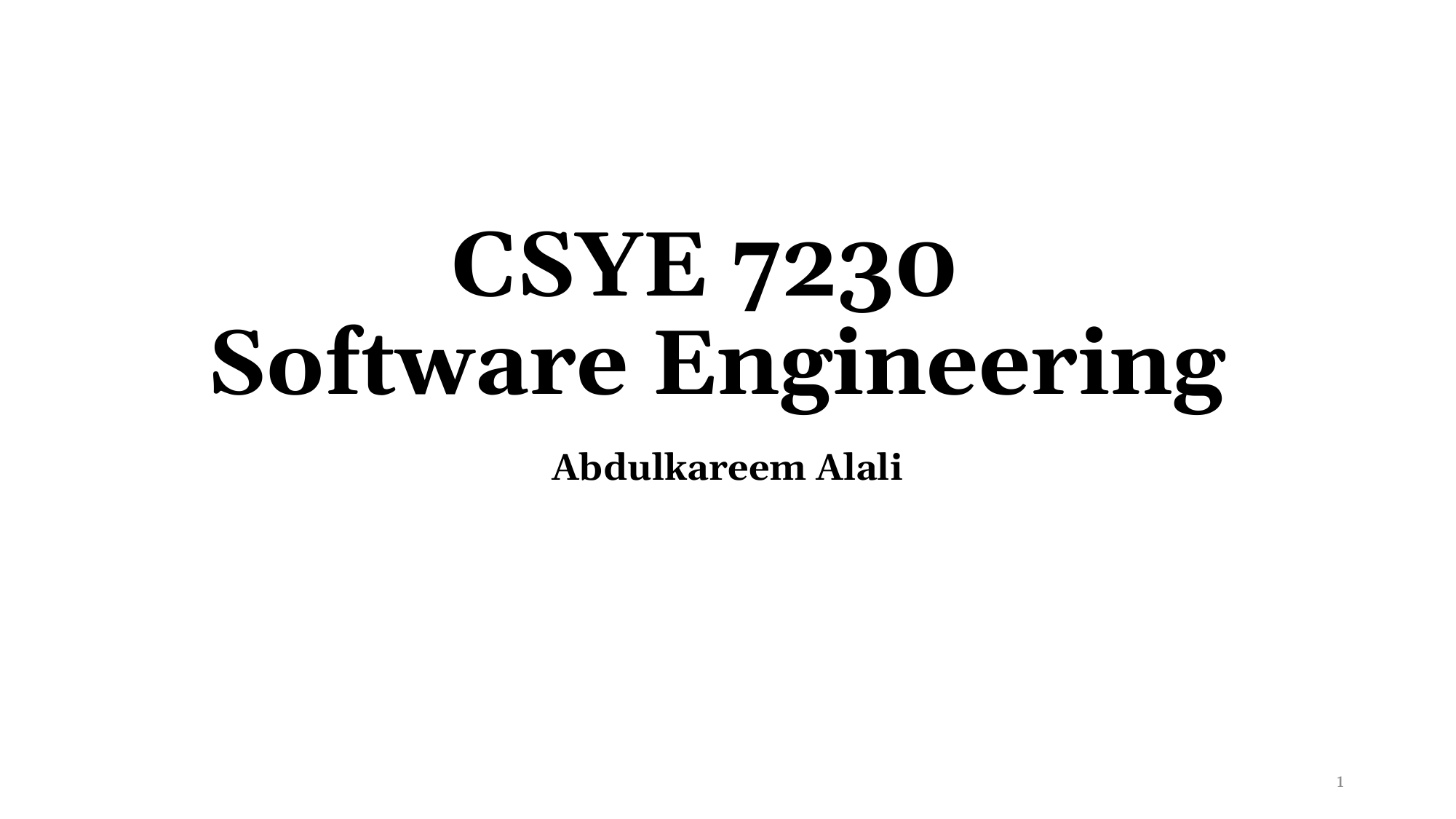

# CSYE 7230 Software Engineering
Abdulkareem Alali
1